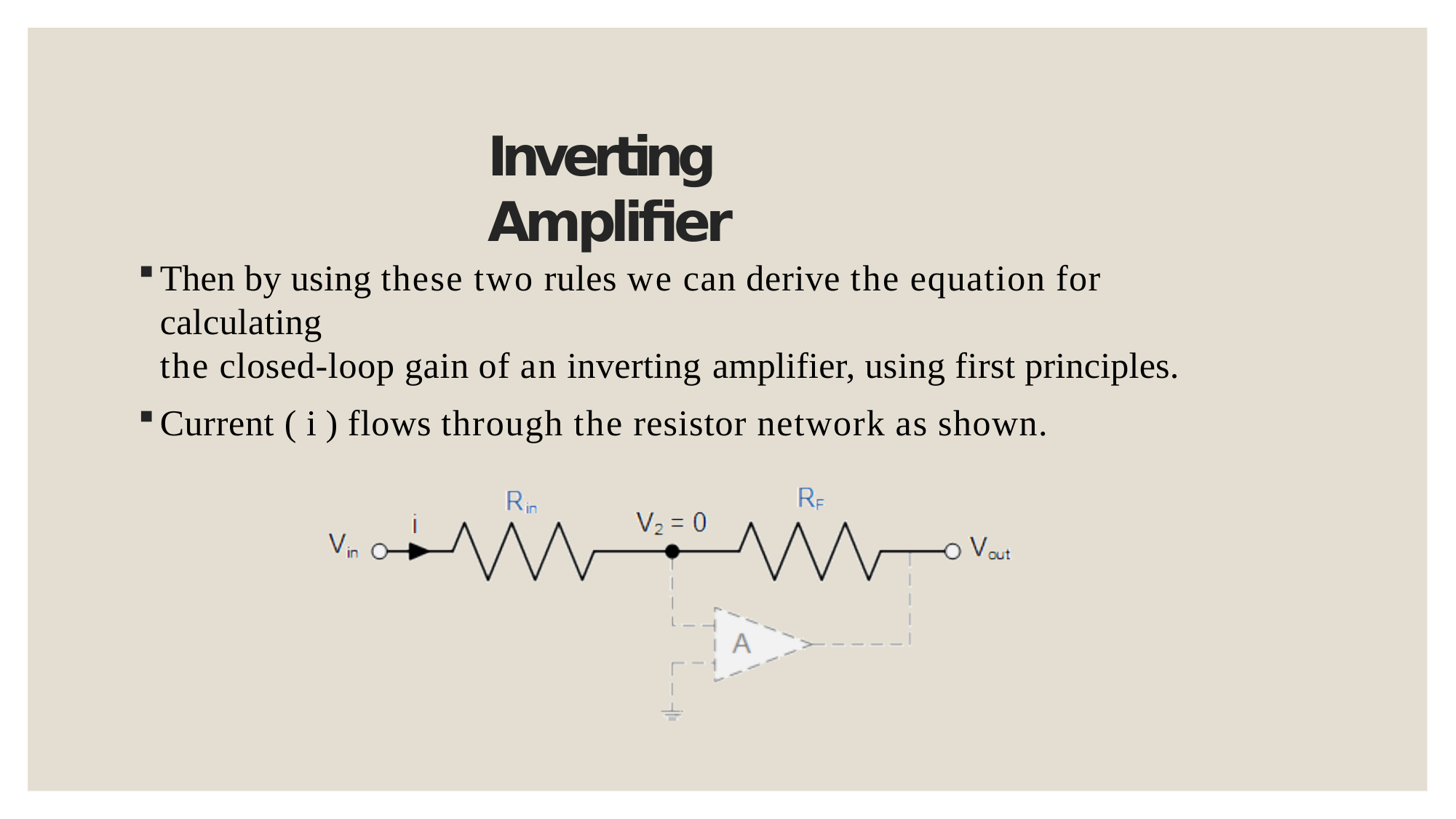

# Inverting Amplifier
Then by using these two rules we can derive the equation for calculating
the closed-loop gain of an inverting amplifier, using first principles.
Current ( i ) flows through the resistor network as shown.